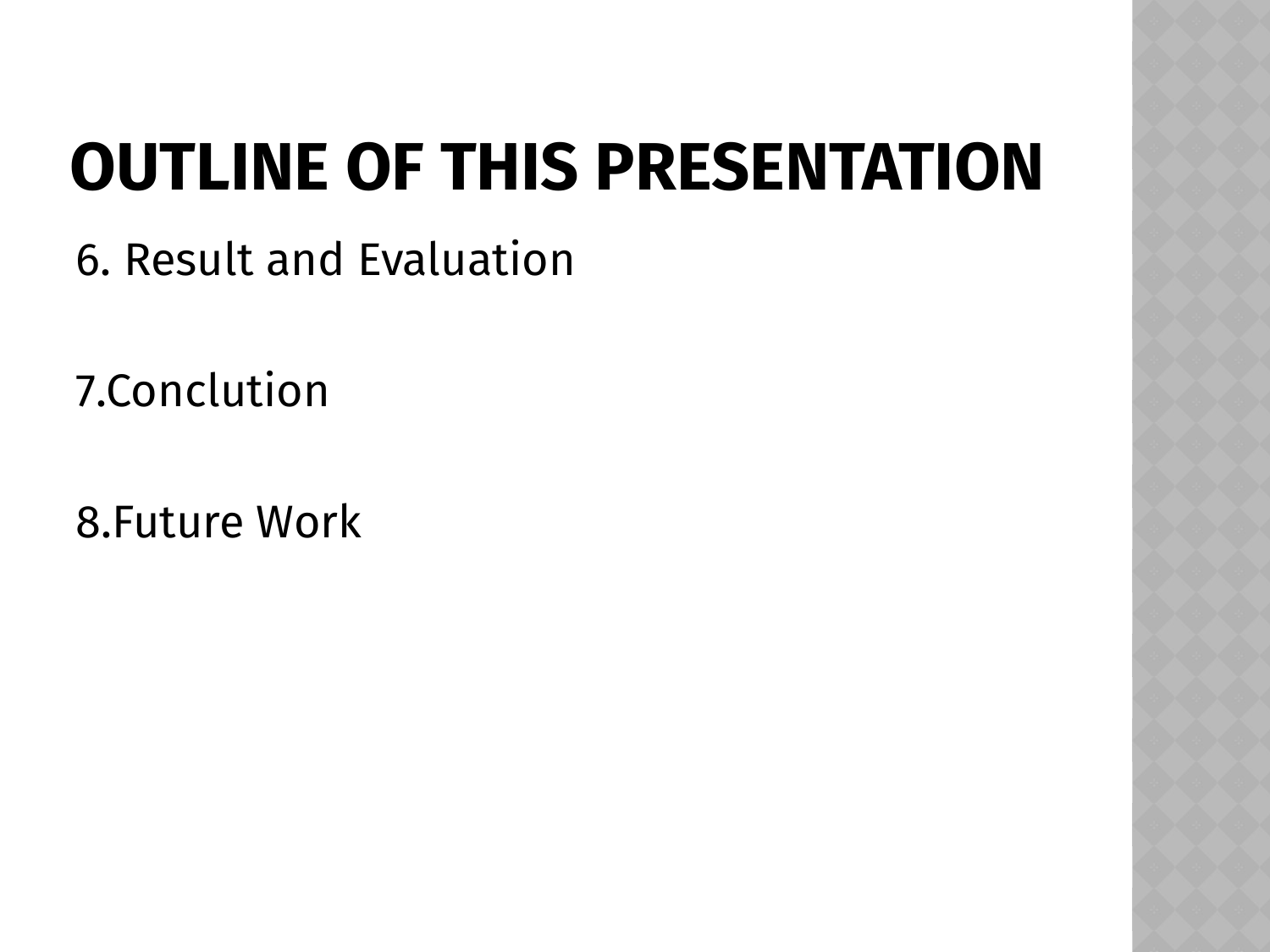

# Outline of this presentation
6. Result and Evaluation

7.Conclution

8.Future Work